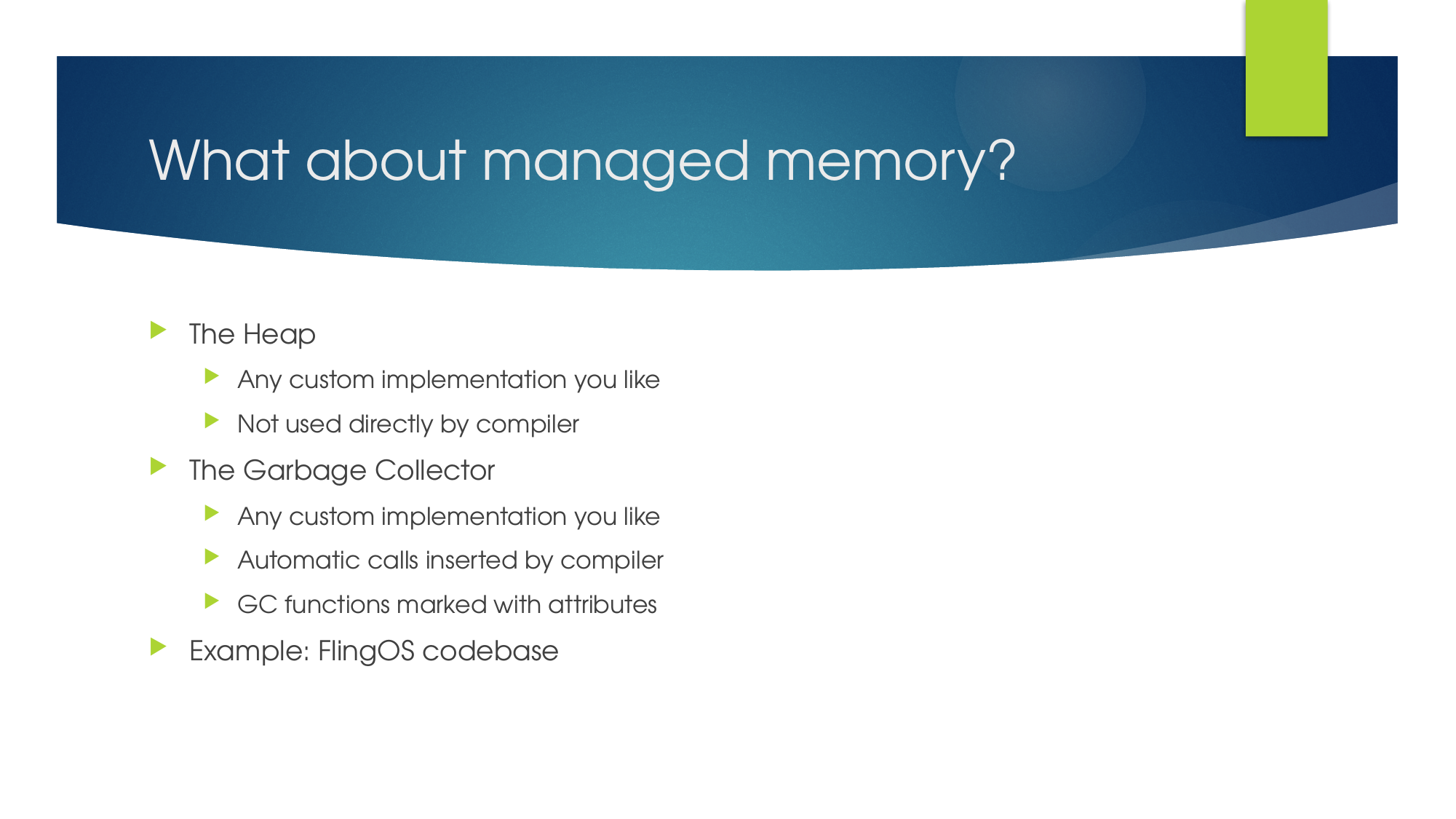

# What about managed memory?
The Heap
Any custom implementation you like
Not used directly by compiler
The Garbage Collector
Any custom implementation you like
Automatic calls inserted by compiler
GC functions marked with attributes
Example: FlingOS codebase